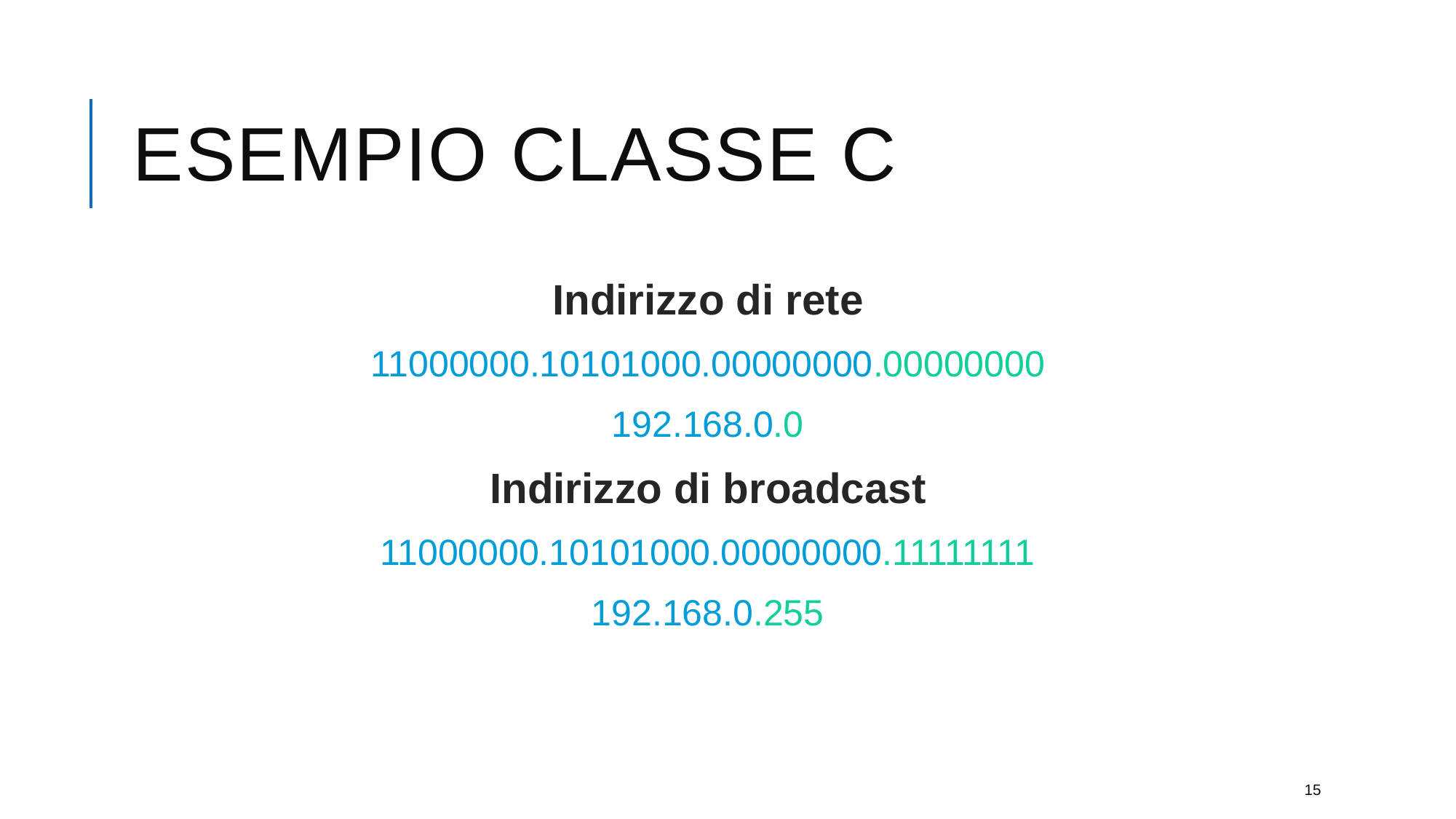

# Esempio Classe C
Indirizzo di rete
11000000.10101000.00000000.00000000
192.168.0.0
Indirizzo di broadcast
11000000.10101000.00000000.11111111
192.168.0.255
15